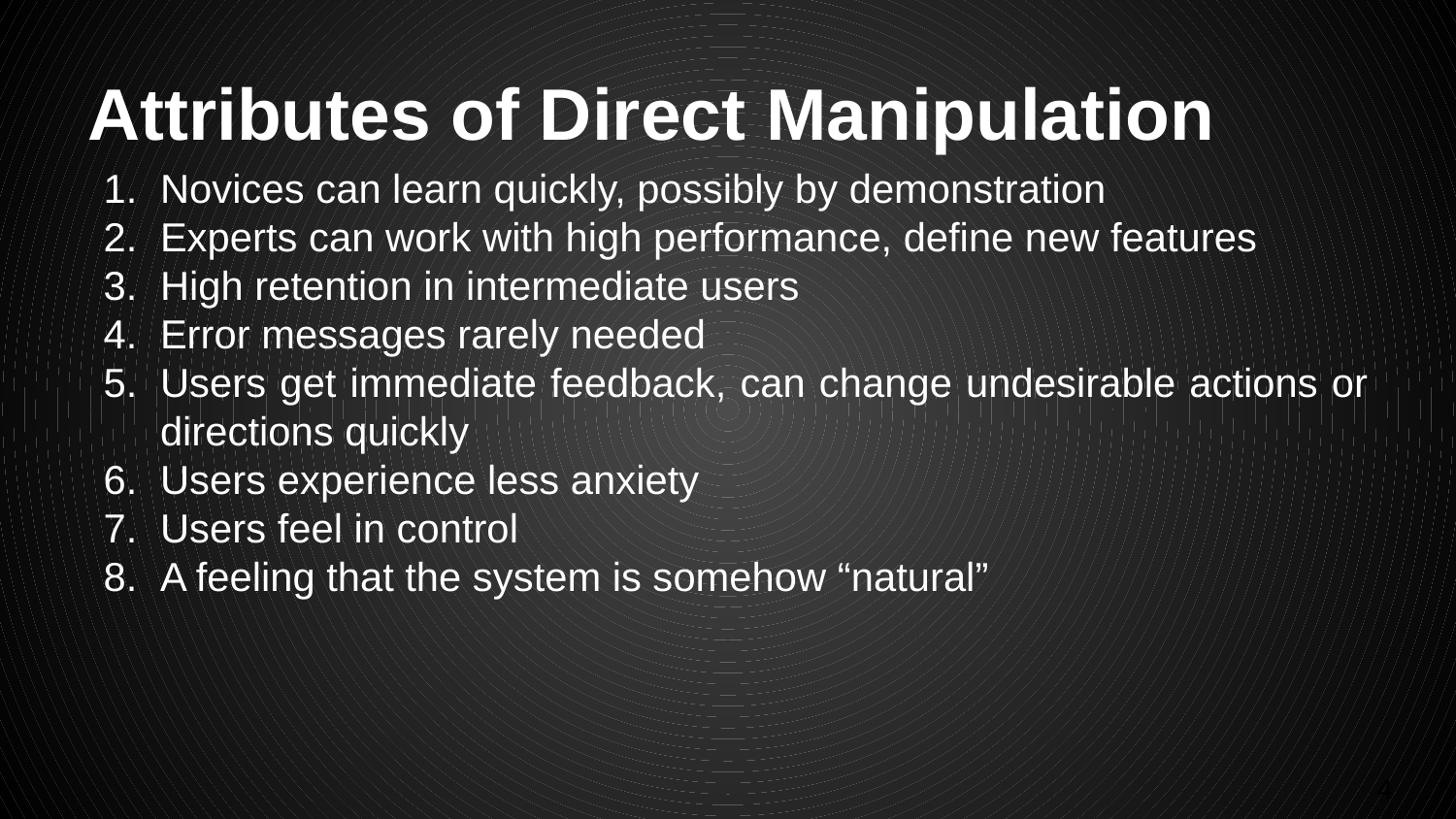

# Attributes of Direct Manipulation
Novices can learn quickly, possibly by demonstration
Experts can work with high performance, define new features
High retention in intermediate users
Error messages rarely needed
Users get immediate feedback, can change undesirable actions or directions quickly
Users experience less anxiety
Users feel in control
A feeling that the system is somehow “natural”
4